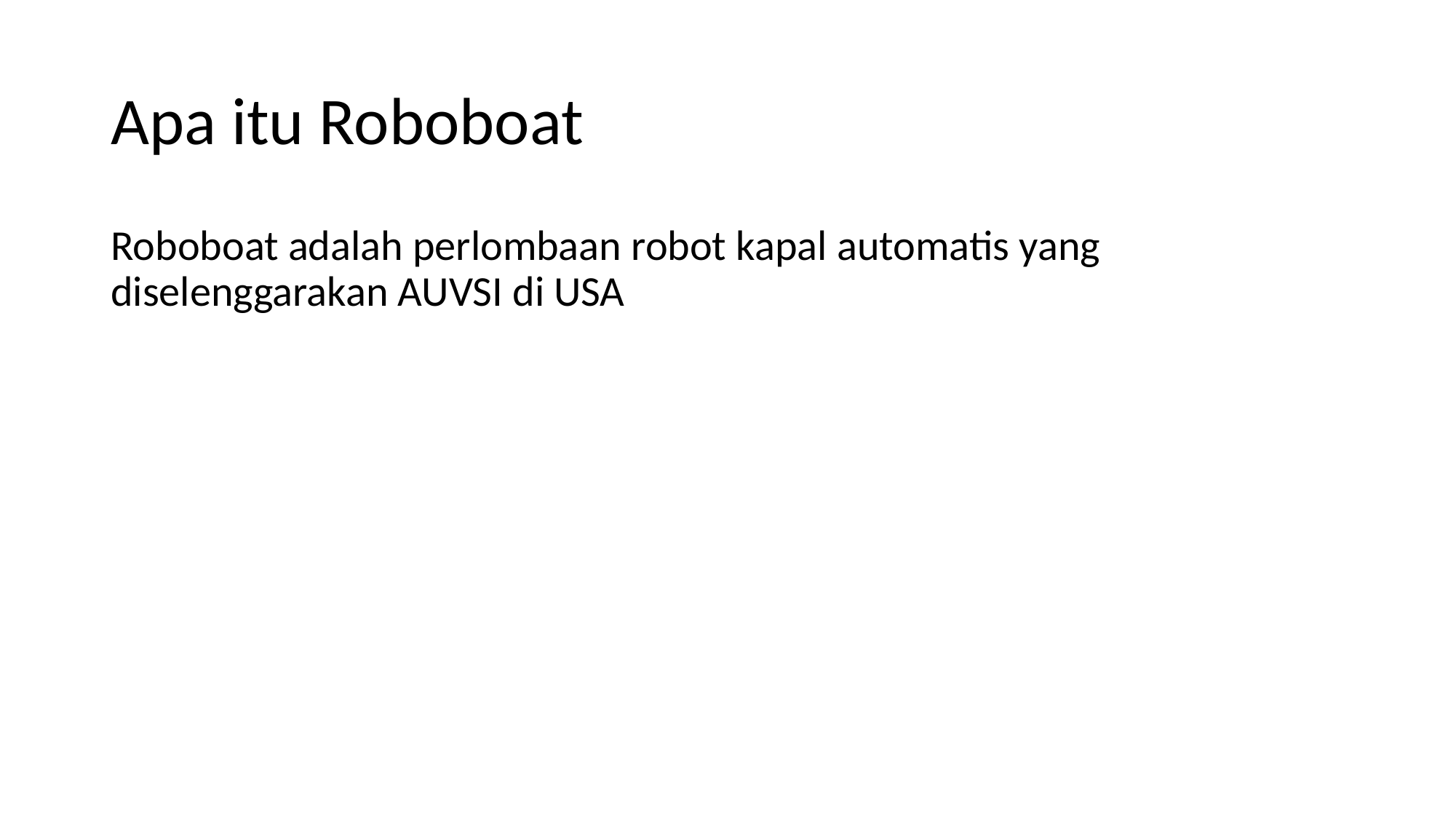

# Apa itu Roboboat
Roboboat adalah perlombaan robot kapal automatis yang diselenggarakan AUVSI di USA